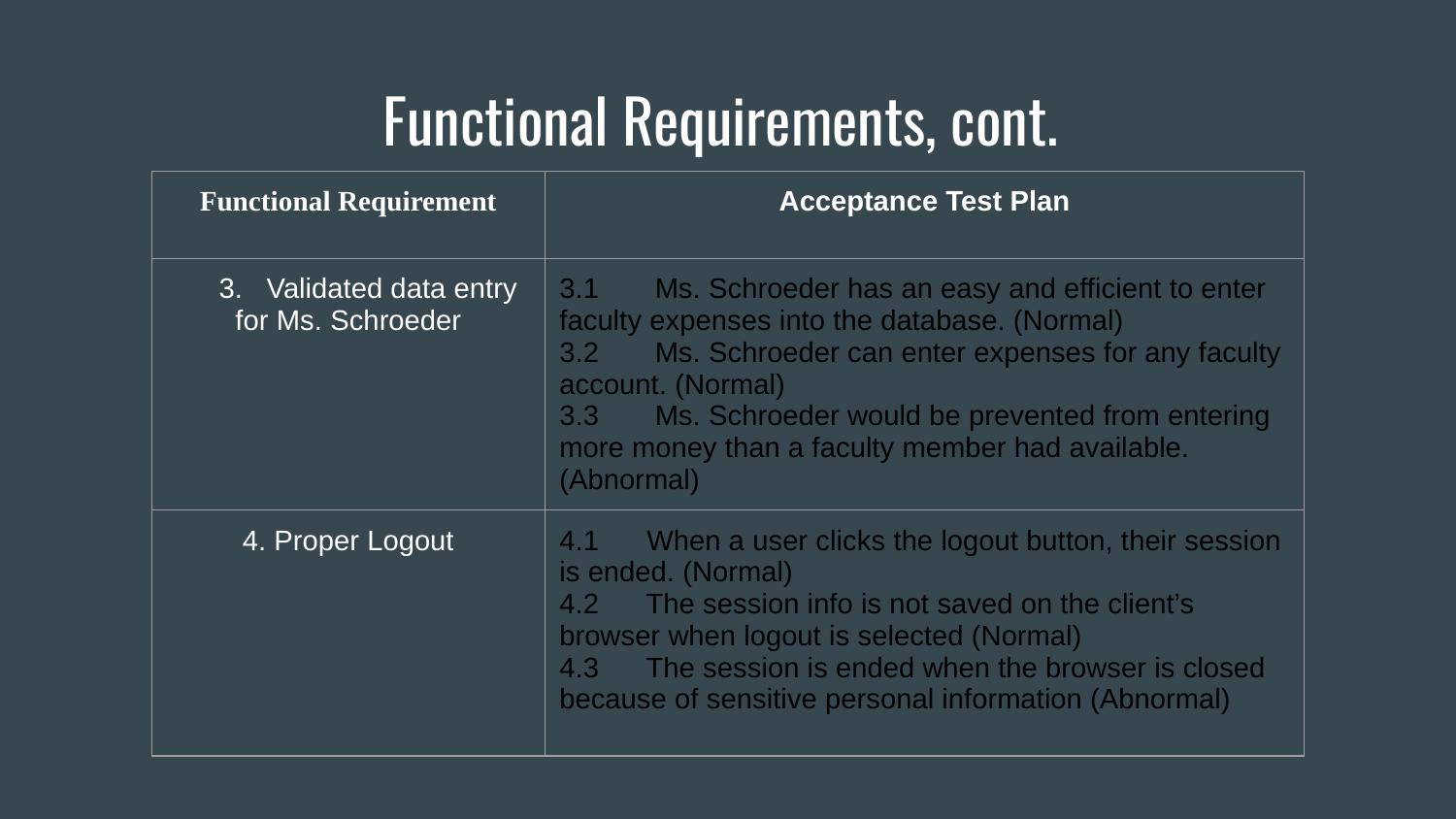

# Functional Requirements, cont.
| Functional Requirement | Acceptance Test Plan |
| --- | --- |
| 3. Validated data entry for Ms. Schroeder | 3.1 Ms. Schroeder has an easy and efficient to enter faculty expenses into the database. (Normal) 3.2 Ms. Schroeder can enter expenses for any faculty account. (Normal) 3.3 Ms. Schroeder would be prevented from entering more money than a faculty member had available. (Abnormal) |
| 4. Proper Logout | 4.1 When a user clicks the logout button, their session is ended. (Normal) 4.2 The session info is not saved on the client’s browser when logout is selected (Normal) 4.3 The session is ended when the browser is closed because of sensitive personal information (Abnormal) |